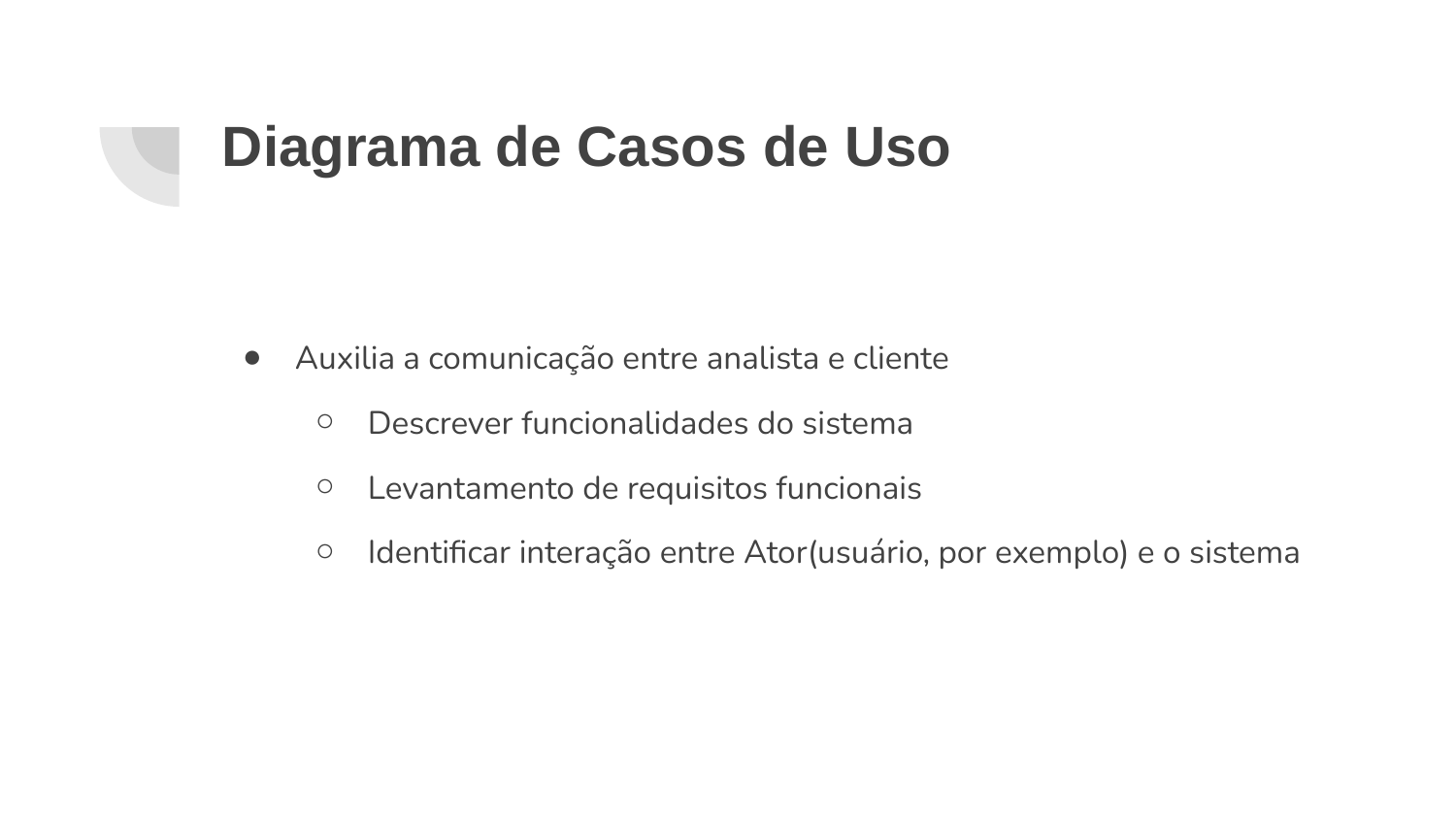

# Diagrama de Casos de Uso
Auxilia a comunicação entre analista e cliente
Descrever funcionalidades do sistema
Levantamento de requisitos funcionais
Identificar interação entre Ator(usuário, por exemplo) e o sistema